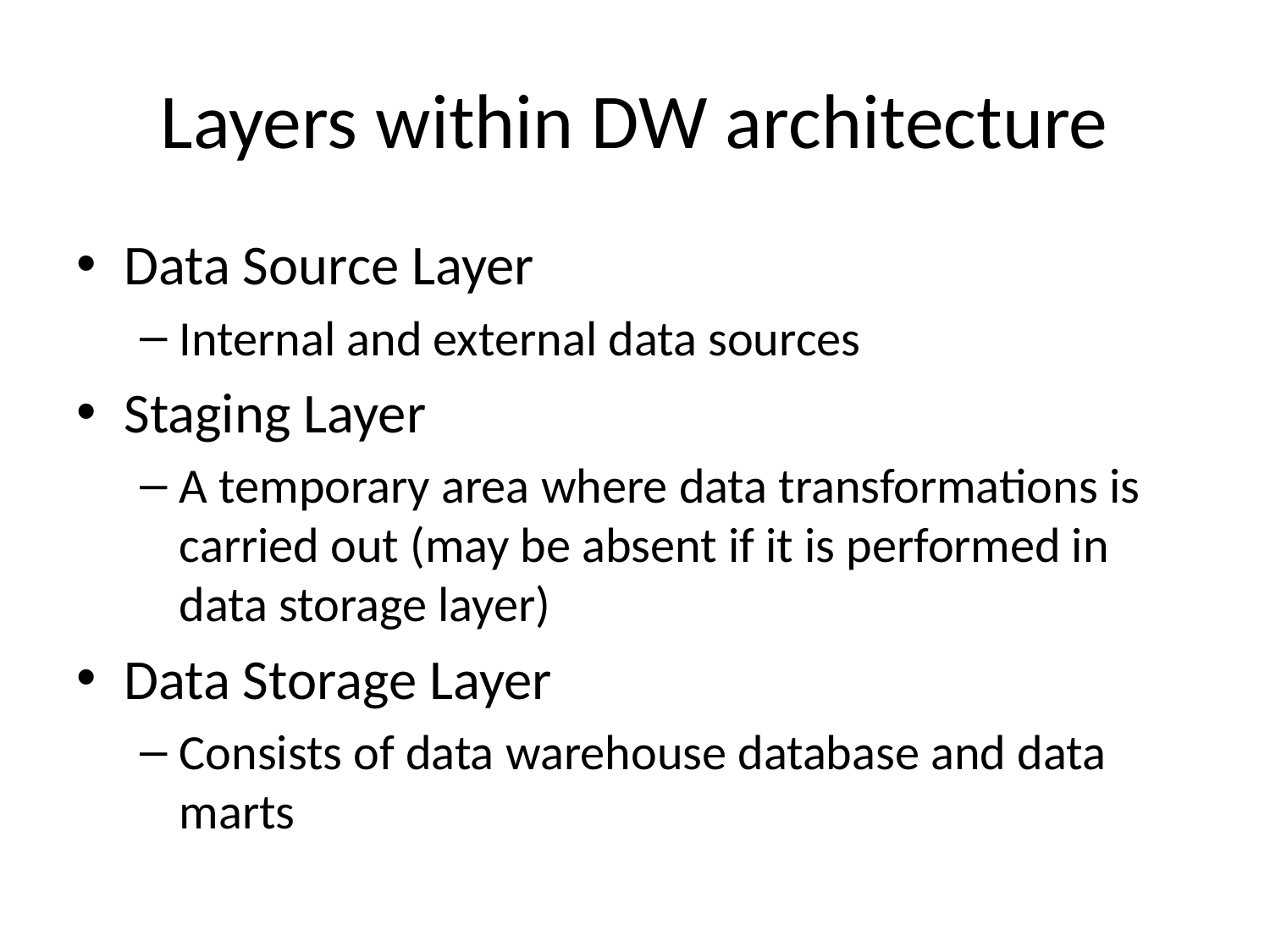

# Layers within DW architecture
Data Source Layer
Internal and external data sources
Staging Layer
A temporary area where data transformations is carried out (may be absent if it is performed in data storage layer)
Data Storage Layer
Consists of data warehouse database and data marts